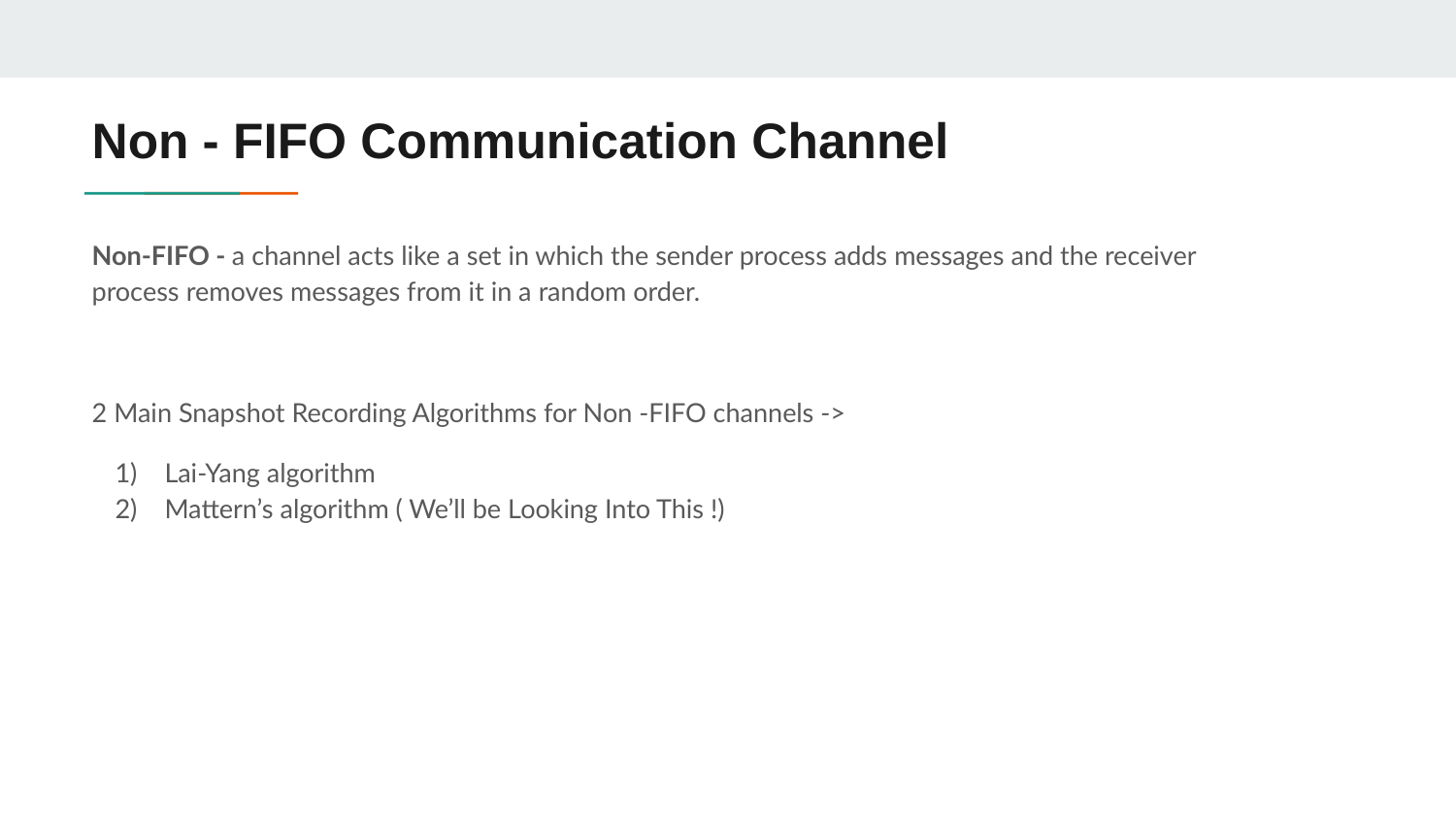

# Non - FIFO Communication Channel
Non-FIFO - a channel acts like a set in which the sender process adds messages and the receiver process removes messages from it in a random order.

2 Main Snapshot Recording Algorithms for Non -FIFO channels ->
Lai-Yang algorithm
Mattern’s algorithm ( We’ll be Looking Into This !)